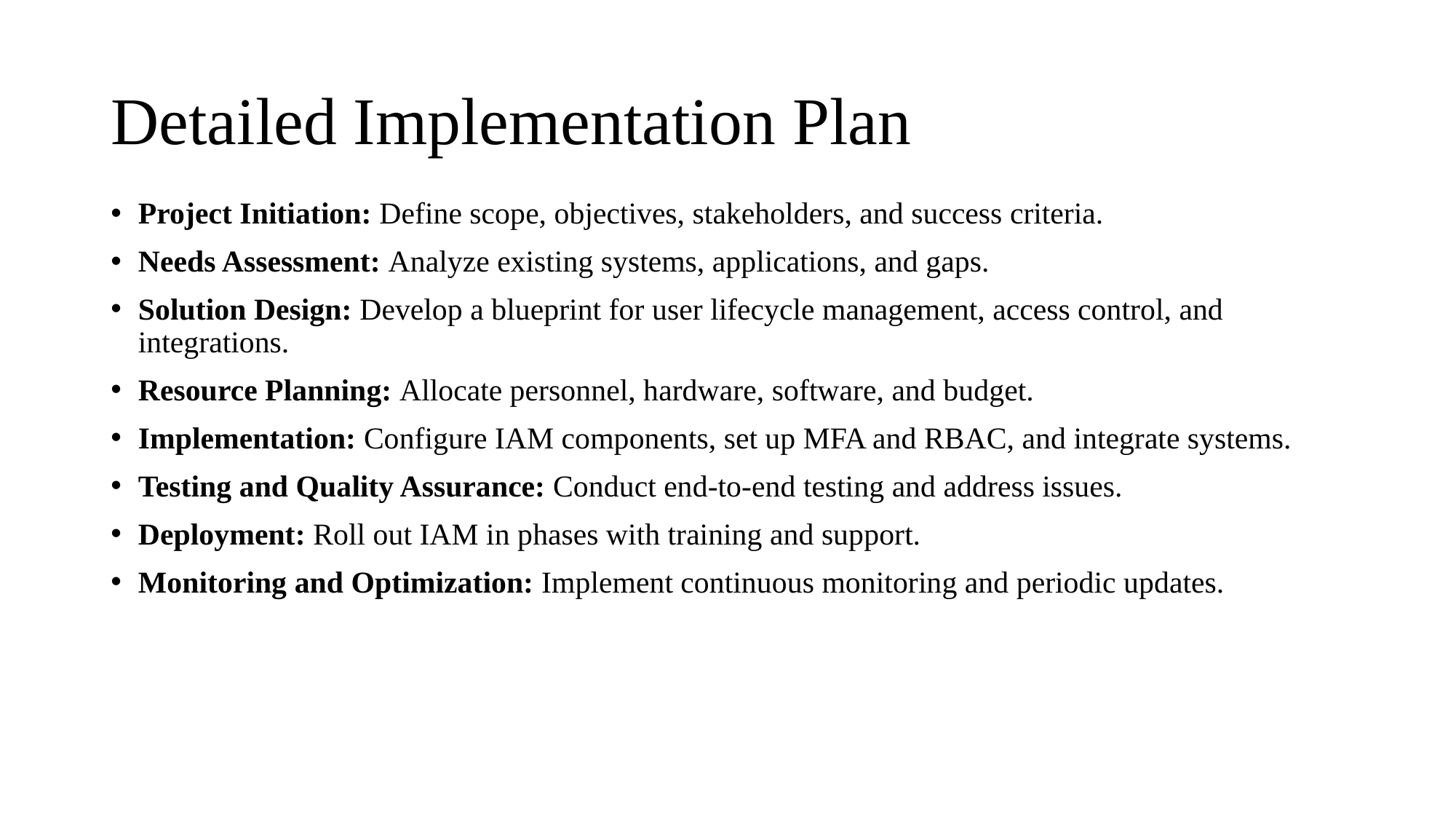

# Detailed Implementation Plan
Project Initiation: Define scope, objectives, stakeholders, and success criteria.
Needs Assessment: Analyze existing systems, applications, and gaps.
Solution Design: Develop a blueprint for user lifecycle management, access control, and integrations.
Resource Planning: Allocate personnel, hardware, software, and budget.
Implementation: Configure IAM components, set up MFA and RBAC, and integrate systems.
Testing and Quality Assurance: Conduct end-to-end testing and address issues.
Deployment: Roll out IAM in phases with training and support.
Monitoring and Optimization: Implement continuous monitoring and periodic updates.